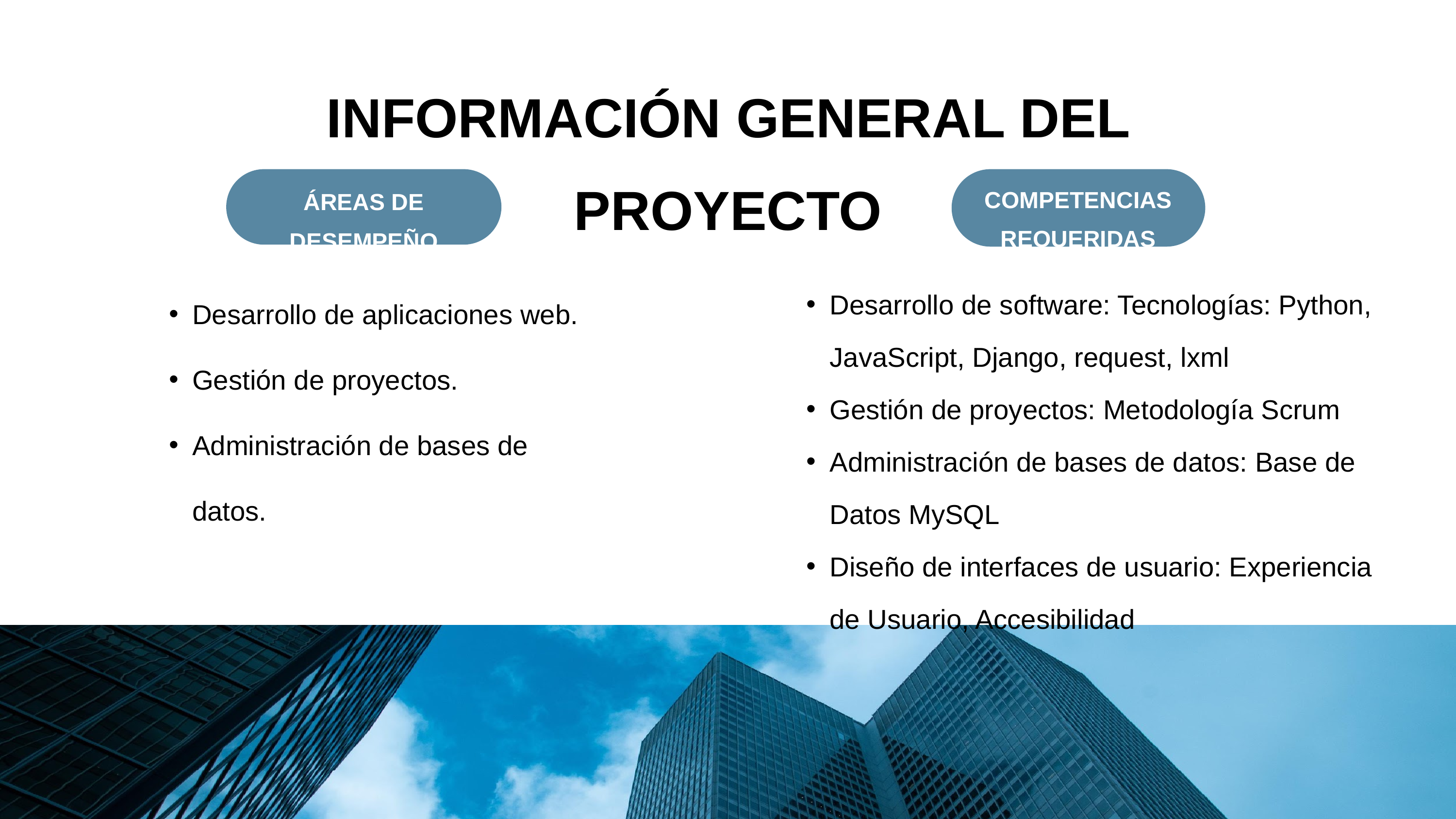

INFORMACIÓN GENERAL DEL PROYECTO

COMPETENCIAS REQUERIDAS
ÁREAS DE DESEMPEÑO
Desarrollo de aplicaciones web.
Gestión de proyectos.
Administración de bases de datos.

Desarrollo de software: Tecnologías: Python, JavaScript, Django, request, lxml
Gestión de proyectos: Metodología Scrum
Administración de bases de datos: Base de Datos MySQL
Diseño de interfaces de usuario: Experiencia de Usuario, Accesibilidad